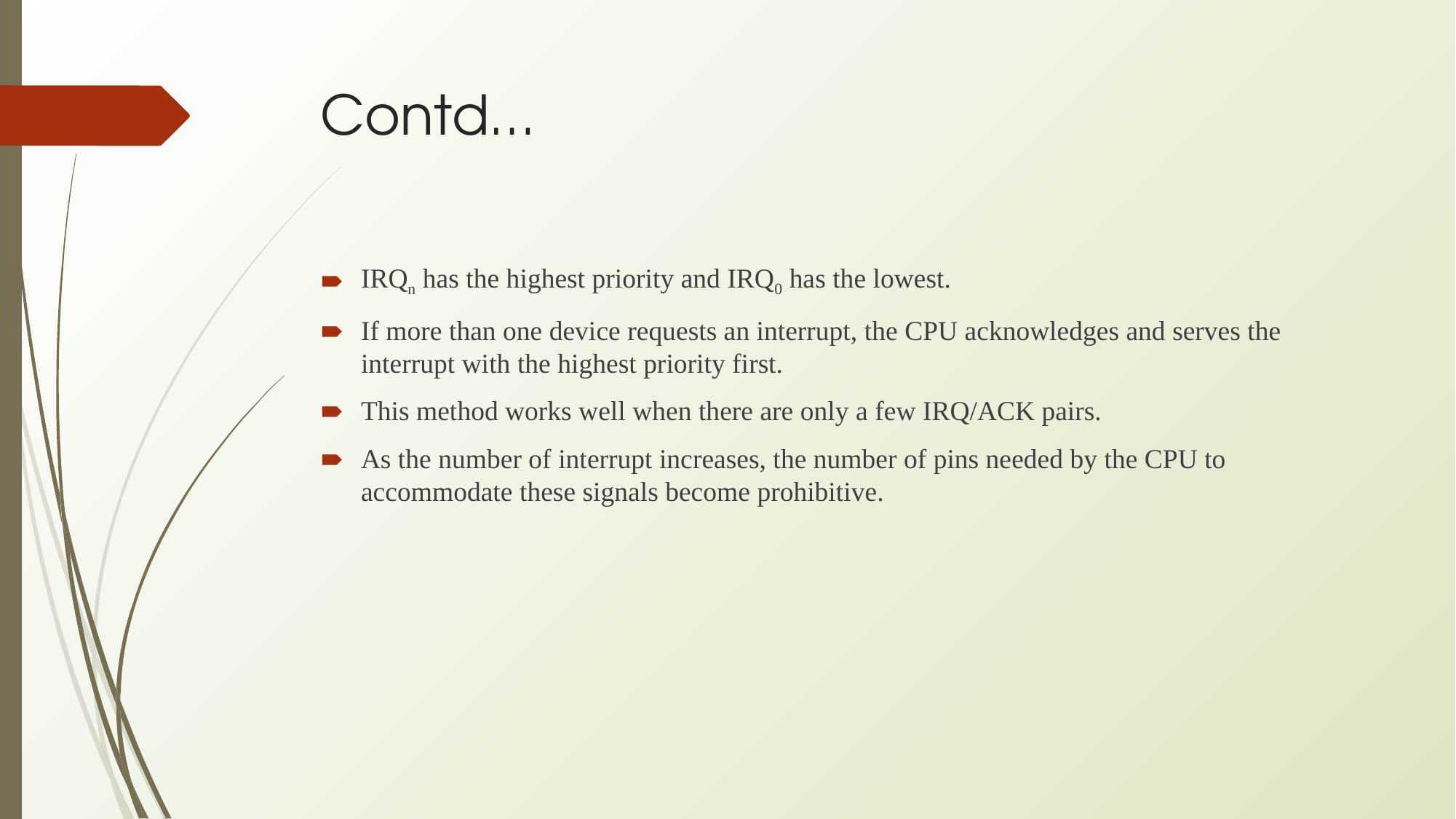

# Contd…
IRQn has the highest priority and IRQ0 has the lowest.
If more than one device requests an interrupt, the CPU acknowledges and serves the interrupt with the highest priority first.
This method works well when there are only a few IRQ/ACK pairs.
As the number of interrupt increases, the number of pins needed by the CPU to accommodate these signals become prohibitive.